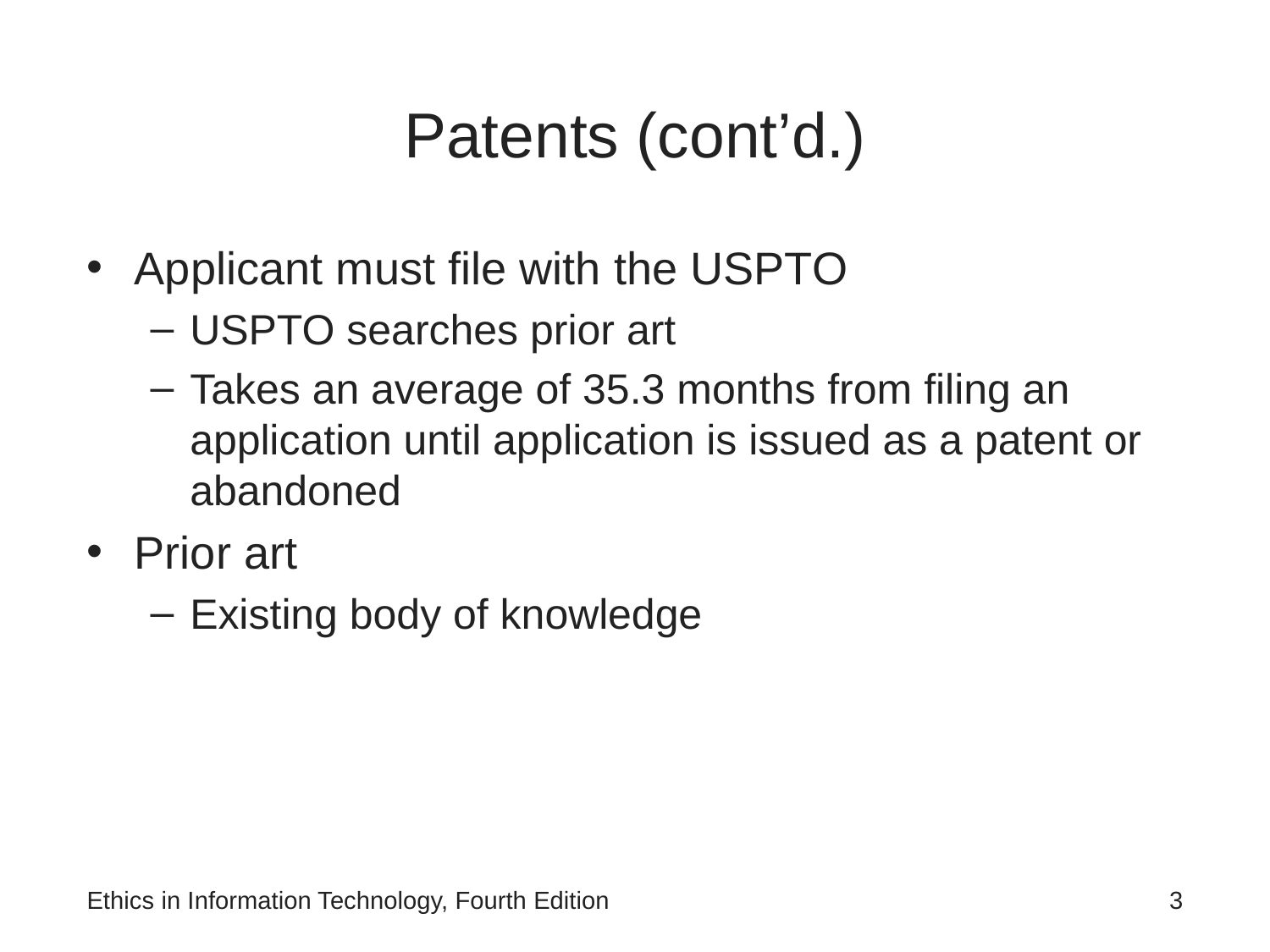

# Patents (cont’d.)
Applicant must file with the USPTO
USPTO searches prior art
Takes an average of 35.3 months from filing an application until application is issued as a patent or abandoned
Prior art
Existing body of knowledge
Ethics in Information Technology, Fourth Edition
3